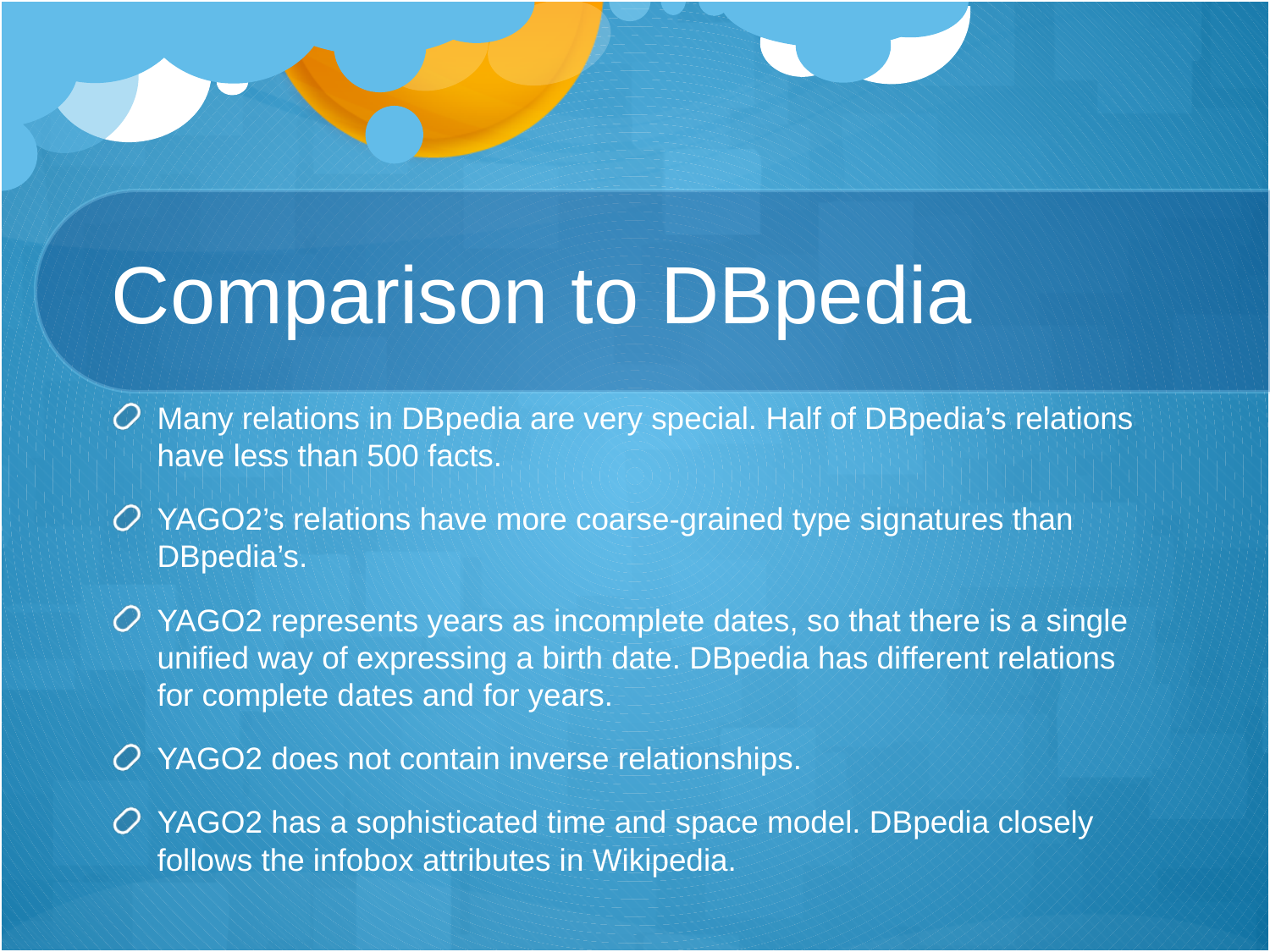

# Comparison to DBpedia
Many relations in DBpedia are very special. Half of DBpedia’s relations have less than 500 facts.
YAGO2’s relations have more coarse-grained type signatures than DBpedia’s.
YAGO2 represents years as incomplete dates, so that there is a single unified way of expressing a birth date. DBpedia has different relations for complete dates and for years.
YAGO2 does not contain inverse relationships.
YAGO2 has a sophisticated time and space model. DBpedia closely follows the infobox attributes in Wikipedia.